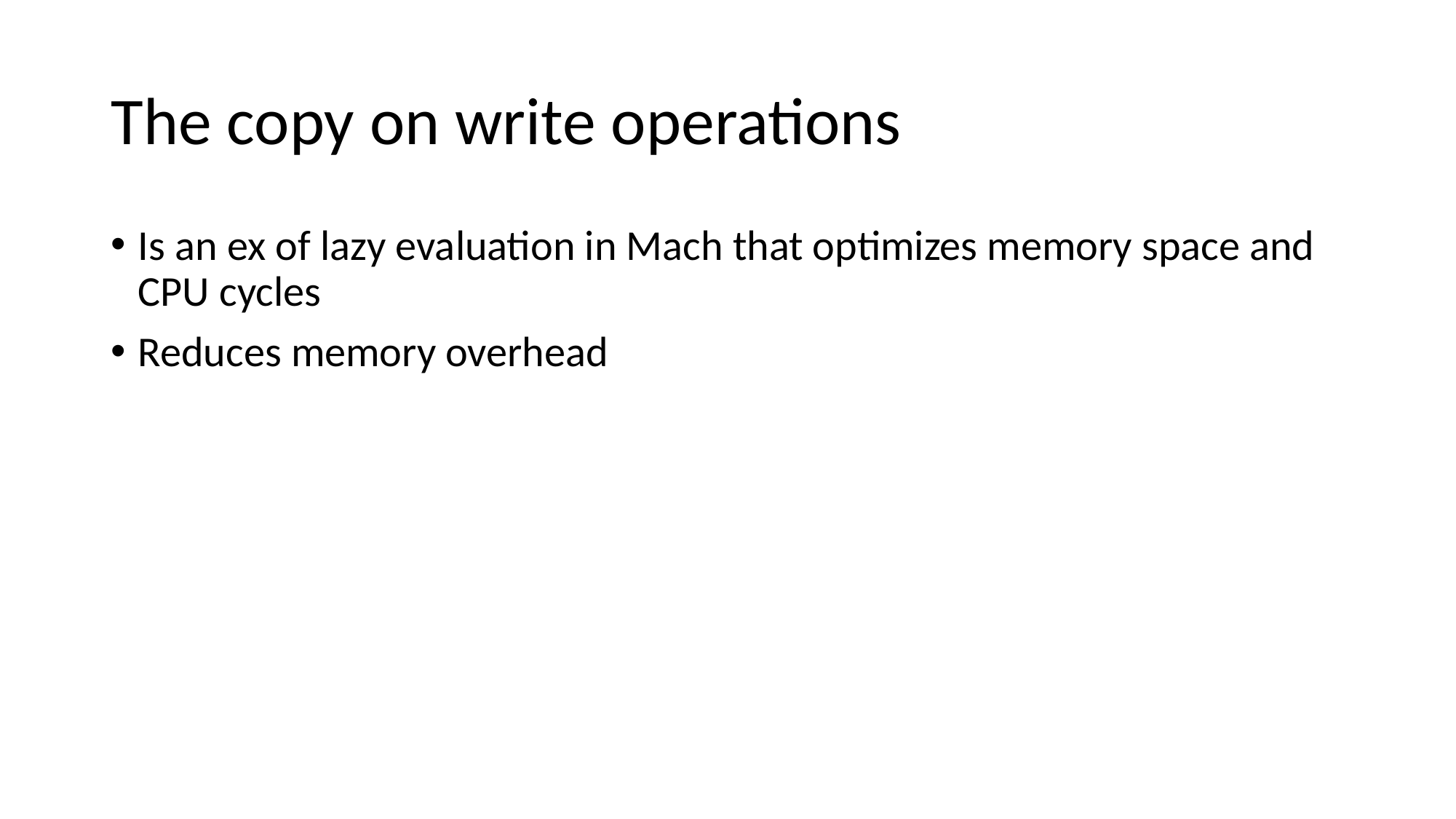

# The copy on write operations
Is an ex of lazy evaluation in Mach that optimizes memory space and CPU cycles
Reduces memory overhead